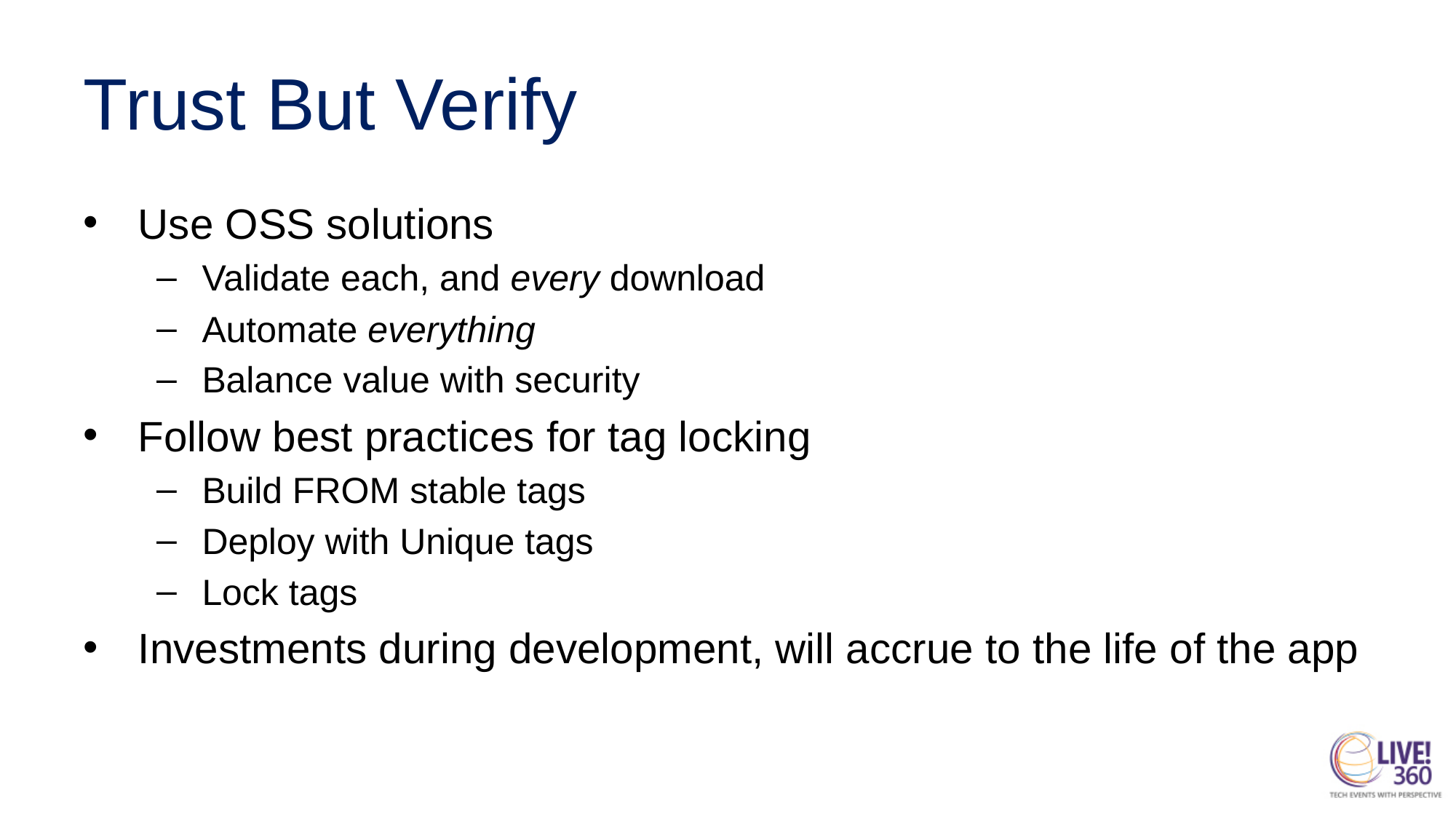

# Trust But Verify
Use OSS solutions
Validate each, and every download
Automate everything
Balance value with security
Follow best practices for tag locking
Build FROM stable tags
Deploy with Unique tags
Lock tags
Investments during development, will accrue to the life of the app